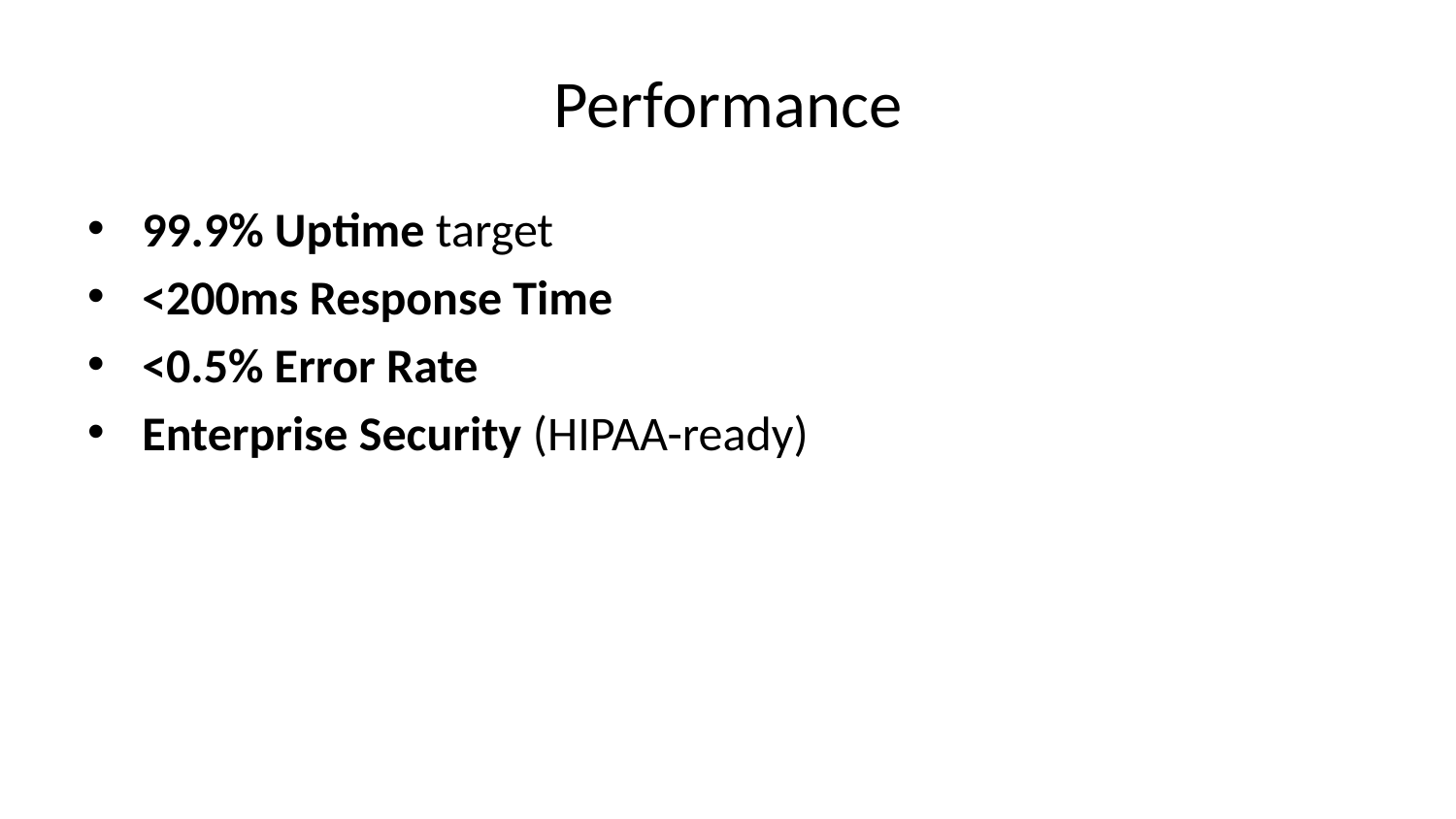

# Performance
99.9% Uptime target
<200ms Response Time
<0.5% Error Rate
Enterprise Security (HIPAA-ready)